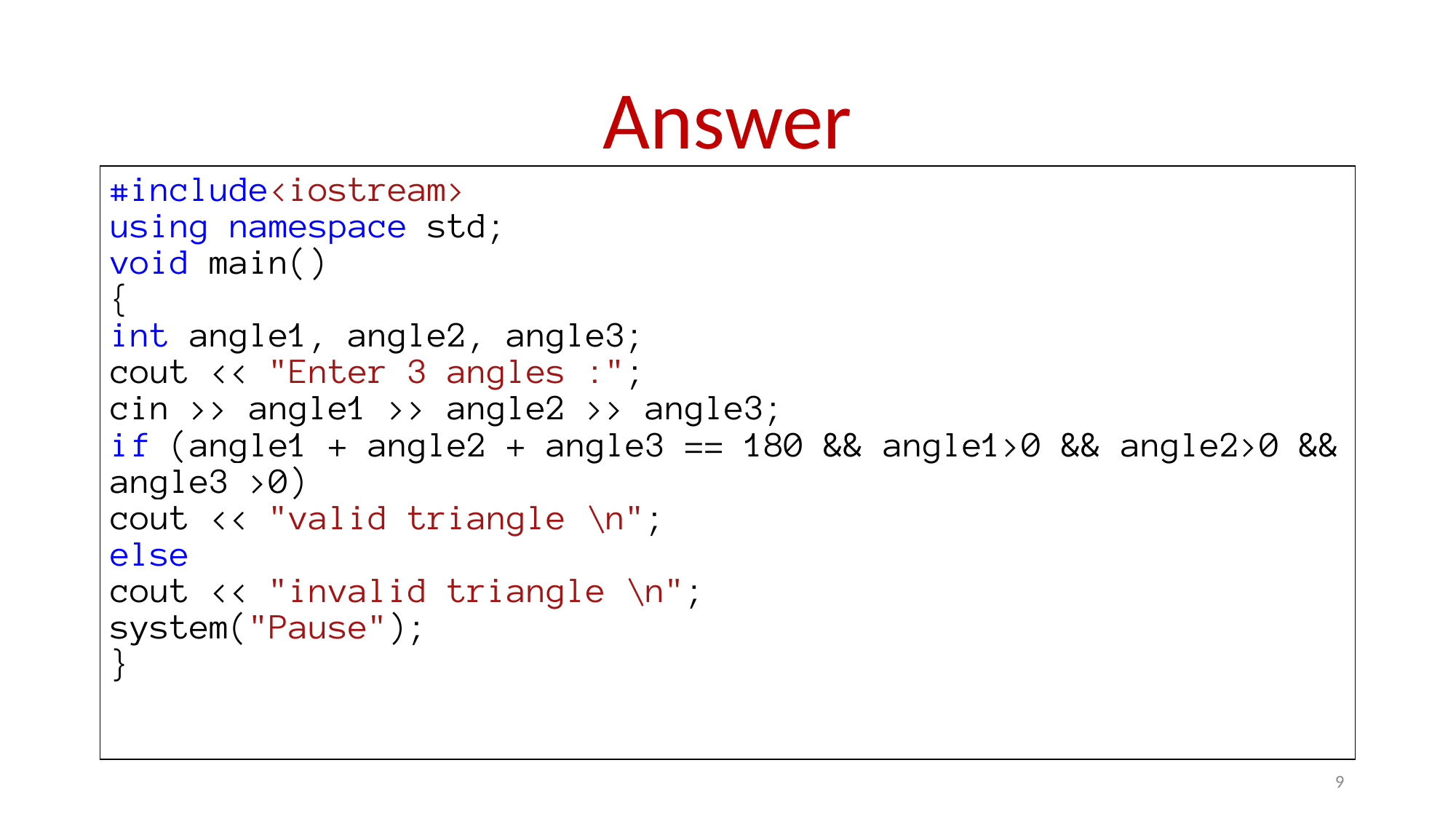

# Answer
| #include<iostream> using namespace std; void main() { int angle1, angle2, angle3; cout << "Enter 3 angles :"; cin >> angle1 >> angle2 >> angle3; if (angle1 + angle2 + angle3 == 180 && angle1>0 && angle2>0 && angle3 >0) cout << "valid triangle \n"; else cout << "invalid triangle \n"; system("Pause"); } |
| --- |
9